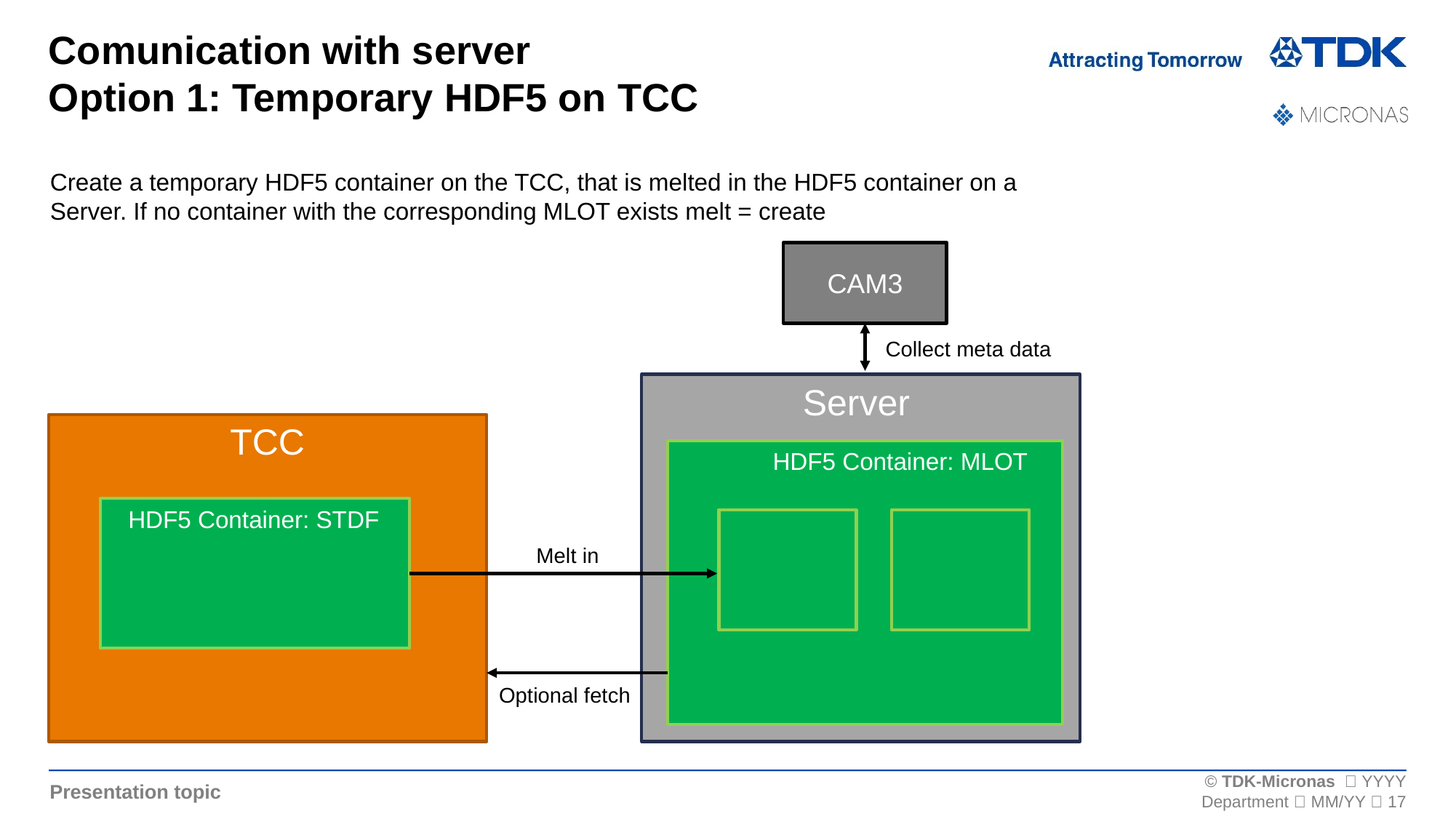

# Comunication with server Option 1: Temporary HDF5 on TCC
Create a temporary HDF5 container on the TCC, that is melted in the HDF5 container on a Server. If no container with the corresponding MLOT exists melt = create
CAM3
Collect meta data

Server
TCC

HDF5 Container: MLOT

HDF5 Container: STDF

Melt in
Optional fetch